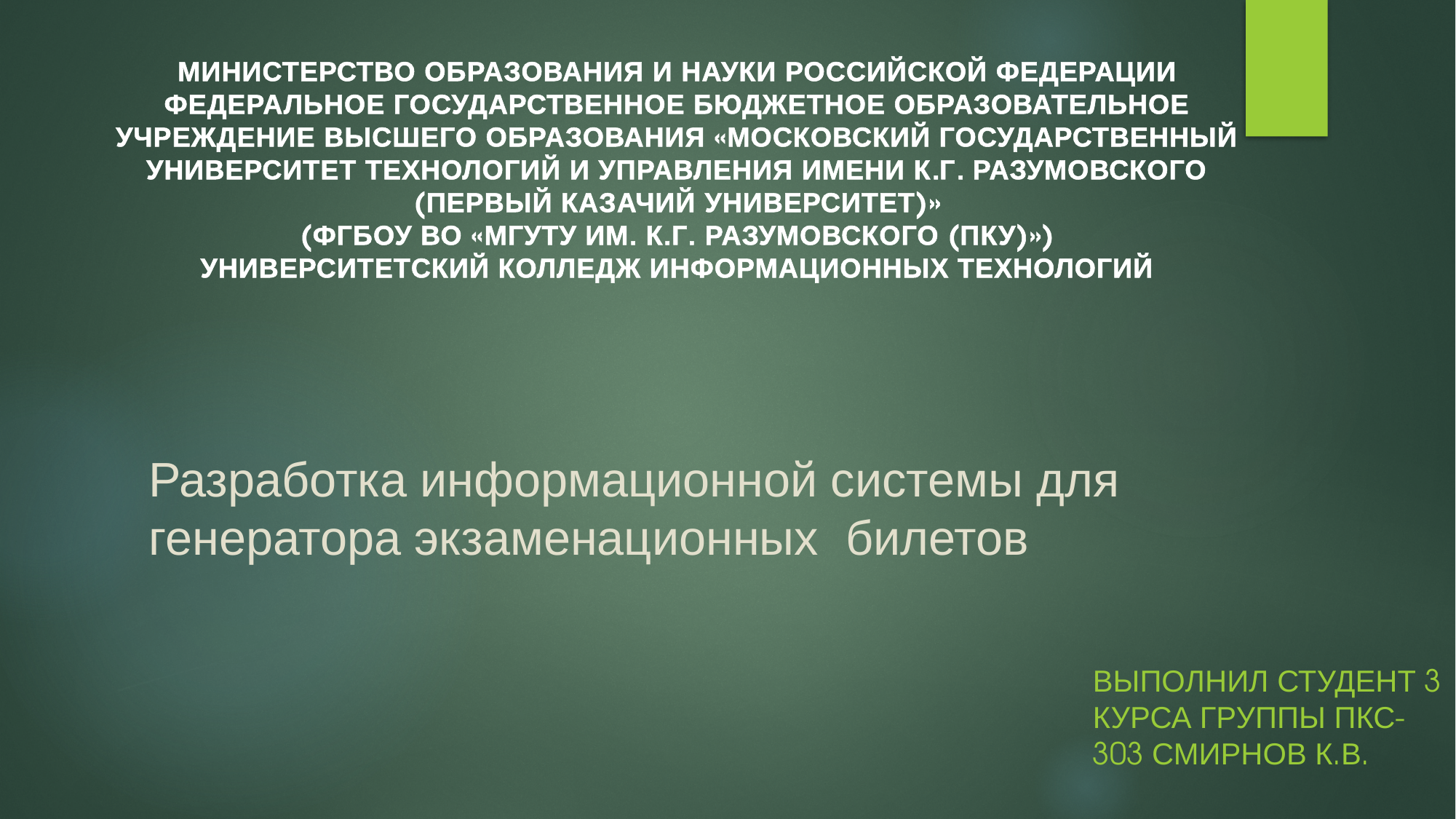

МИНИСТЕРСТВО ОБРАЗОВАНИЯ И НАУКИ РОССИЙСКОЙ ФЕДЕРАЦИИ
ФЕДЕРАЛЬНОЕ ГОСУДАРСТВЕННОЕ БЮДЖЕТНОЕ ОБРАЗОВАТЕЛЬНОЕ УЧРЕЖДЕНИЕ ВЫСШЕГО ОБРАЗОВАНИЯ «МОСКОВСКИЙ ГОСУДАРСТВЕННЫЙ УНИВЕРСИТЕТ ТЕХНОЛОГИЙ И УПРАВЛЕНИЯ ИМЕНИ К.Г. РАЗУМОВСКОГО (ПЕРВЫЙ КАЗАЧИЙ УНИВЕРСИТЕТ)»
(ФГБОУ ВО «МГУТУ ИМ. К.Г. РАЗУМОВСКОГО (ПКУ)»)
УНИВЕРСИТЕТСКИЙ КОЛЛЕДЖ ИНФОРМАЦИОННЫХ ТЕХНОЛОГИЙ

# Разработка информационной системы для генератора экзаменационных  билетов
Выполнил студент 3 курса группы Пкс-303 Смирнов К.В.